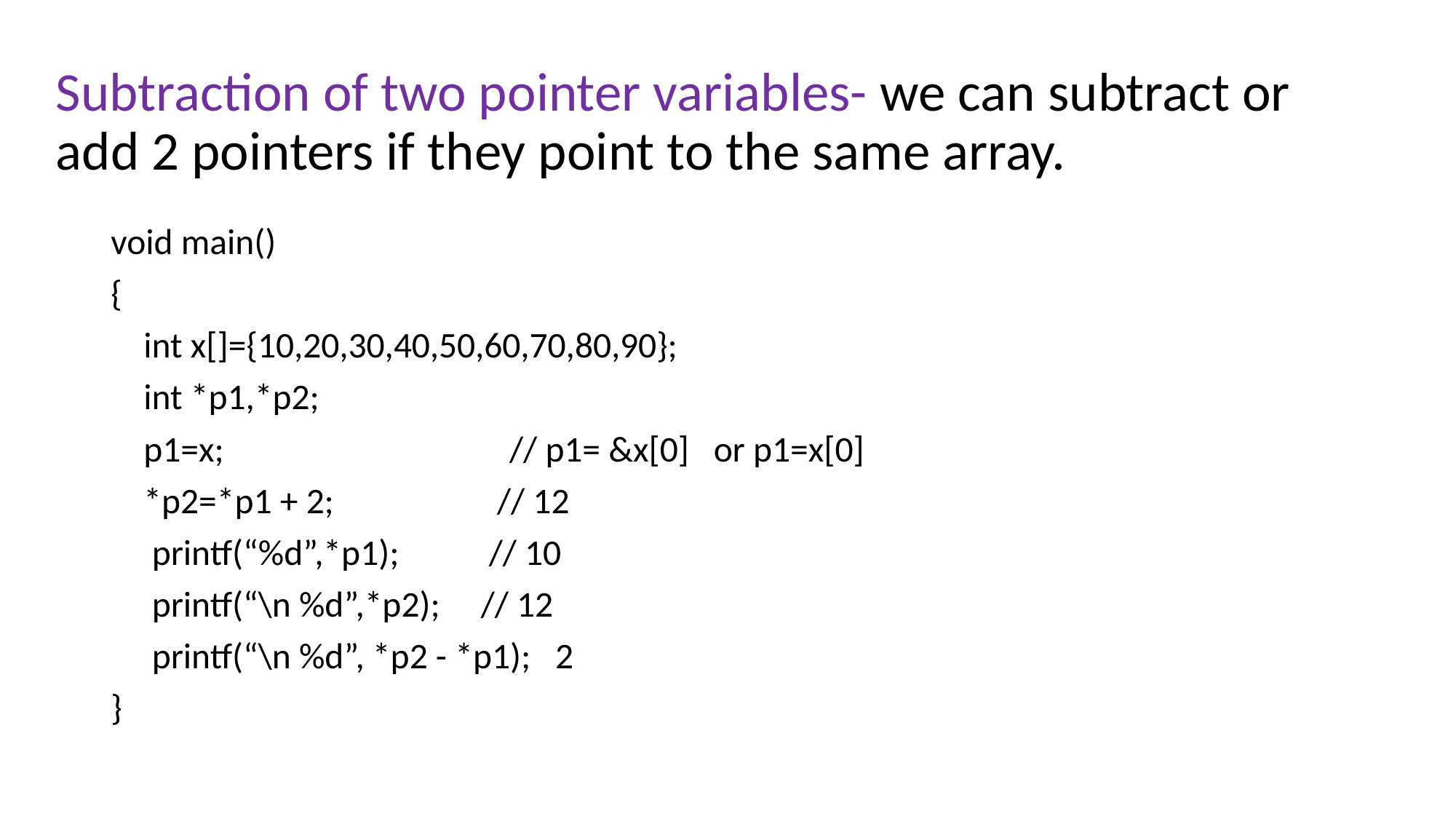

# Subtraction of two pointer variables- we can subtract or add 2 pointers if they point to the same array.
void main()
{
    int x[]={10,20,30,40,50,60,70,80,90};
    int *p1,*p2;
    p1=x;                                   // p1= &x[0]   or p1=x[0]
    *p2=*p1 + 2;                    // 12
     printf(“%d”,*p1);           // 10
     printf(“\n %d”,*p2);     // 12
     printf(“\n %d”, *p2 - *p1);   2
}